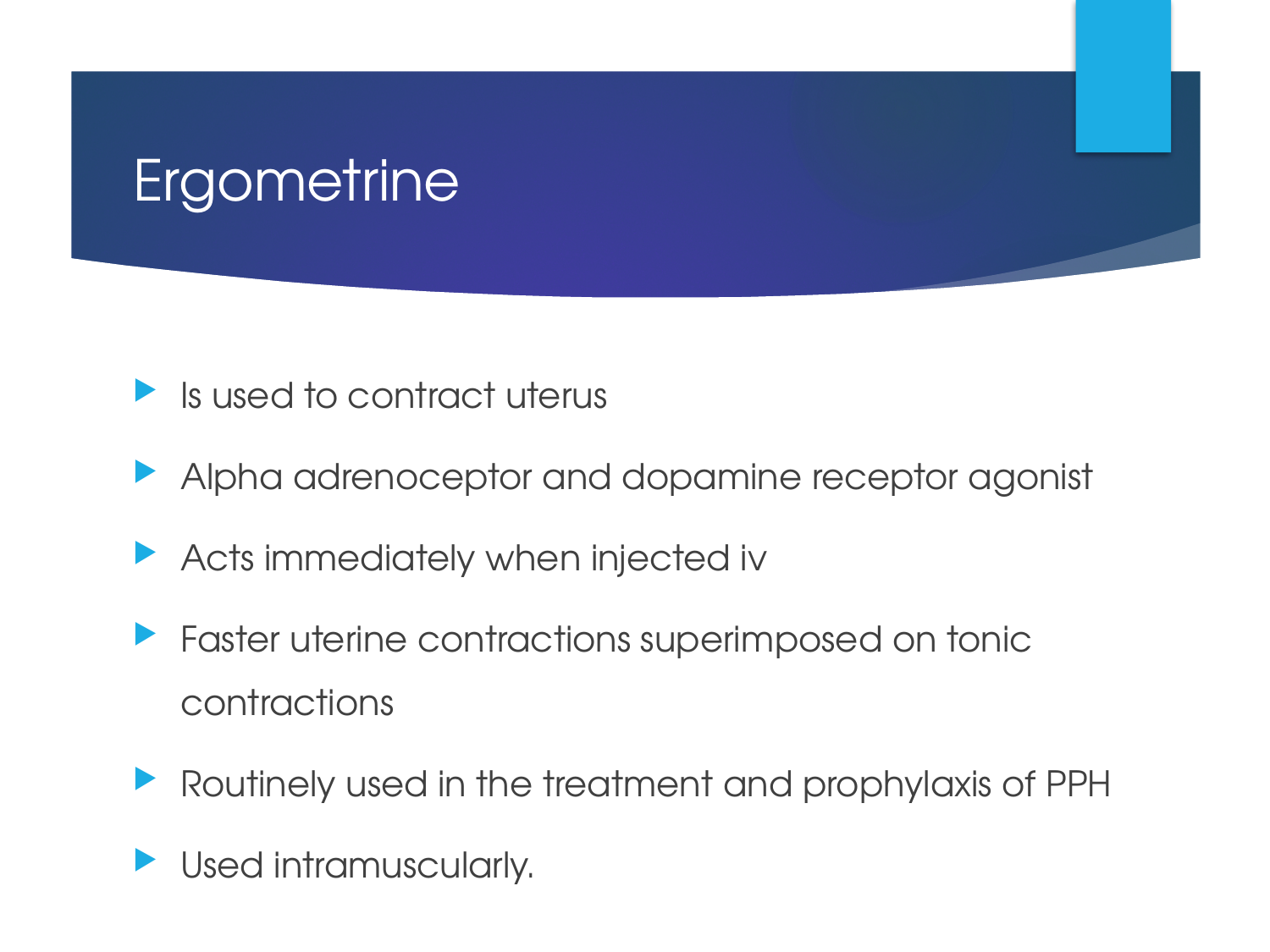

# Ergometrine
Is used to contract uterus
Alpha adrenoceptor and dopamine receptor agonist
Acts immediately when injected iv
Faster uterine contractions superimposed on tonic contractions
Routinely used in the treatment and prophylaxis of PPH
Used intramuscularly.